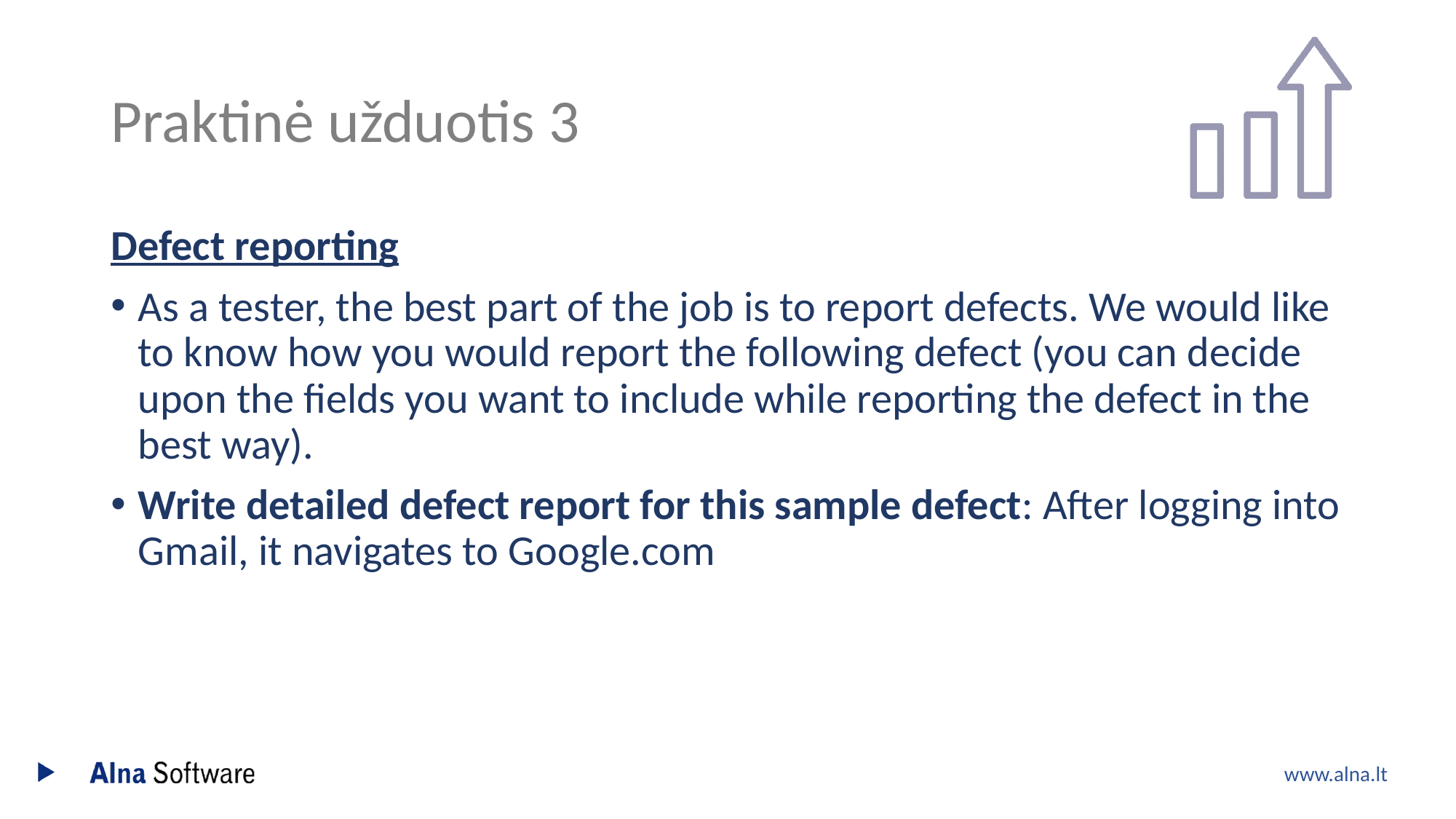

# Praktinė užduotis 3
Defect reporting
As a tester, the best part of the job is to report defects. We would like to know how you would report the following defect (you can decide upon the fields you want to include while reporting the defect in the best way).
Write detailed defect report for this sample defect: After logging into Gmail, it navigates to Google.com